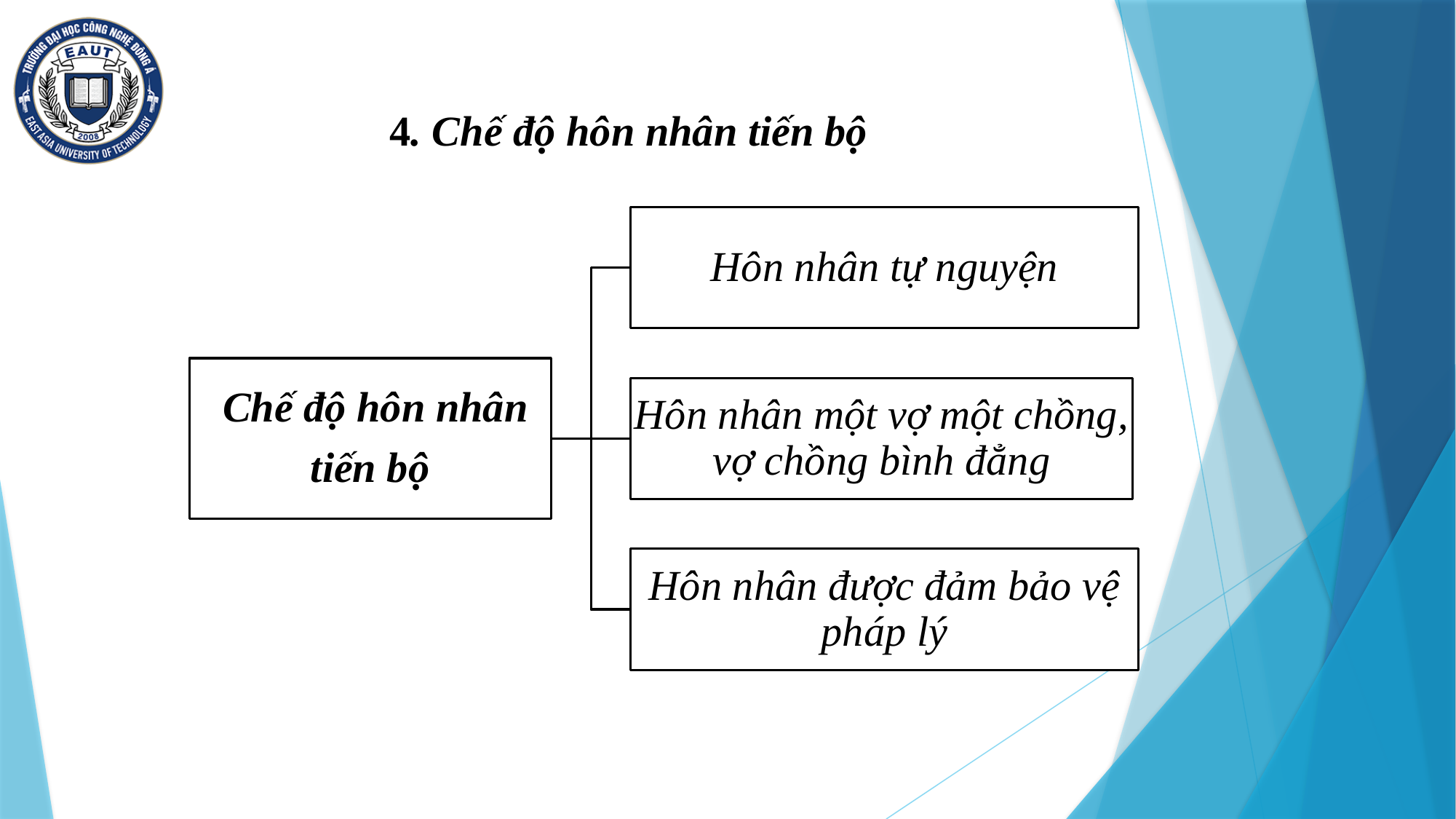

# 4. Chế độ hôn nhân tiến bộ
 Chế độ hôn nhân
 tiến bộ
Hôn nhân tự nguyện
Hôn nhân một vợ một chồng, vợ chồng bình đẳng
Hôn nhân được đảm bảo vệ pháp lý